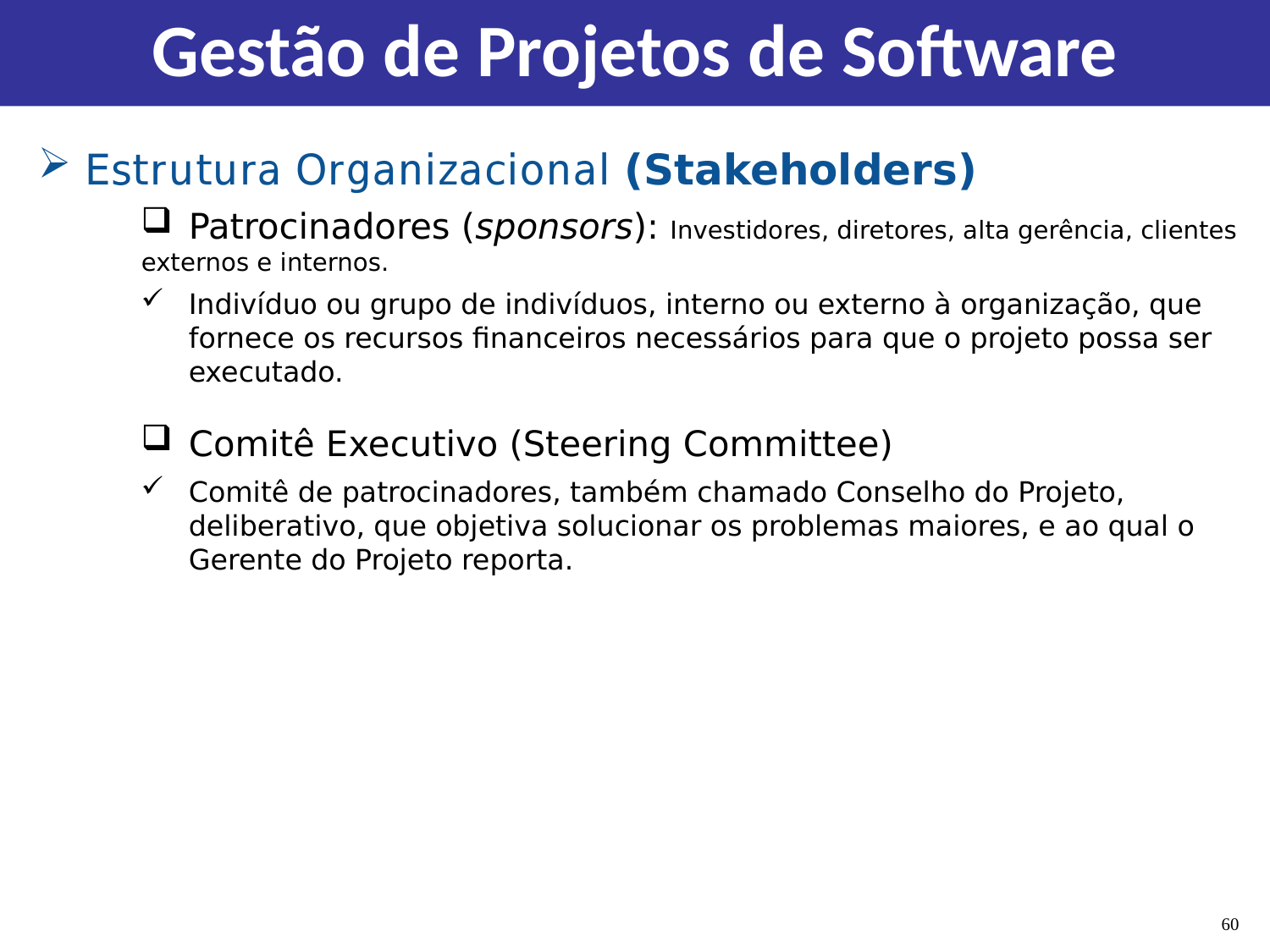

Gestão de Projetos de Software
Estrutura Organizacional (Stakeholders)
Patrocinadores (sponsors): Investidores, diretores, alta gerência, clientes
externos e internos.
Indivíduo ou grupo de indivíduos, interno ou externo à organização, que fornece os recursos financeiros necessários para que o projeto possa ser executado.

Comitê Executivo (Steering Committee)
Comitê de patrocinadores, também chamado Conselho do Projeto, deliberativo, que objetiva solucionar os problemas maiores, e ao qual o Gerente do Projeto reporta.

60